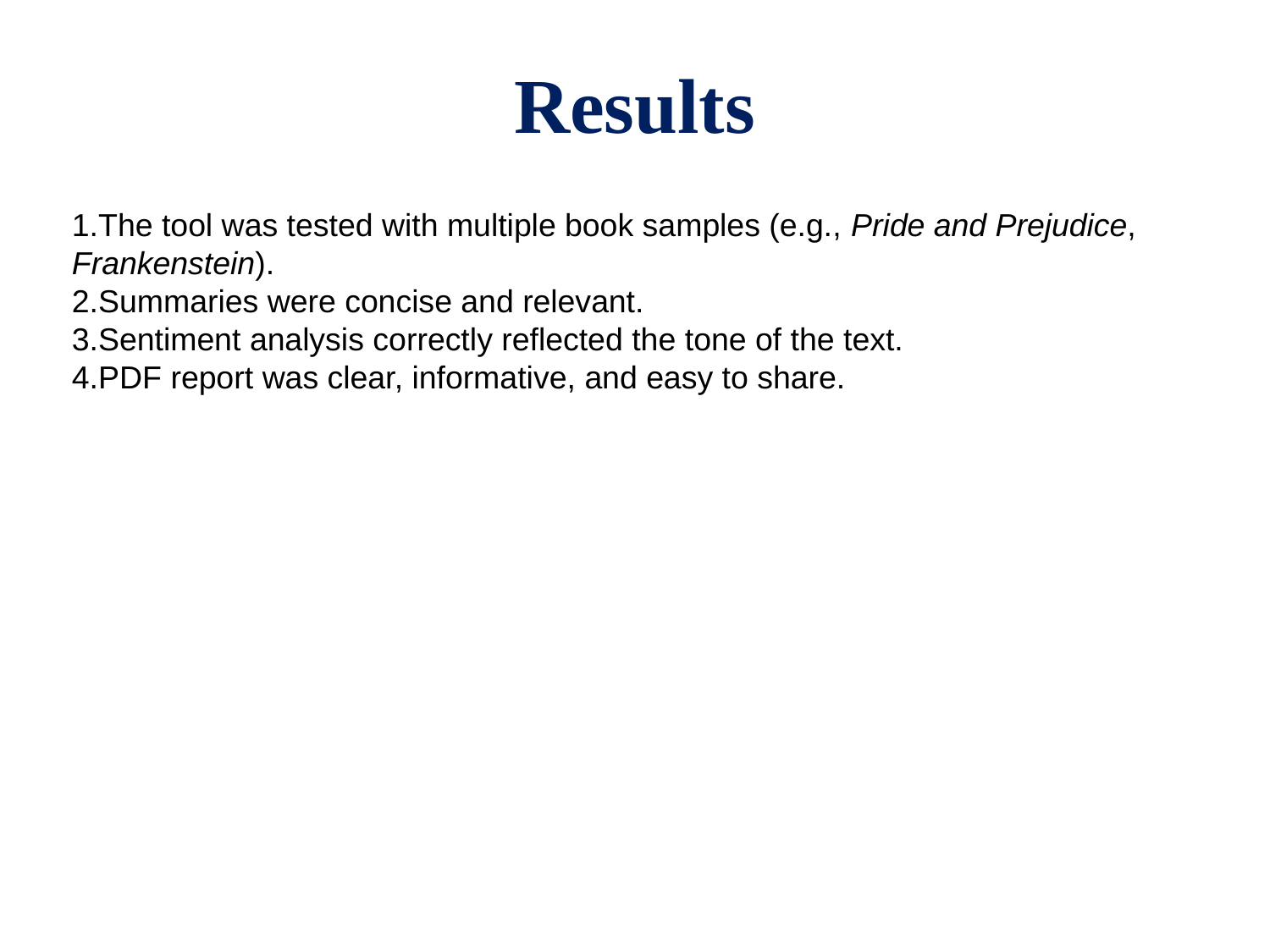

Results
1.The tool was tested with multiple book samples (e.g., Pride and Prejudice, Frankenstein).
2.Summaries were concise and relevant.
3.Sentiment analysis correctly reflected the tone of the text.
4.PDF report was clear, informative, and easy to share.